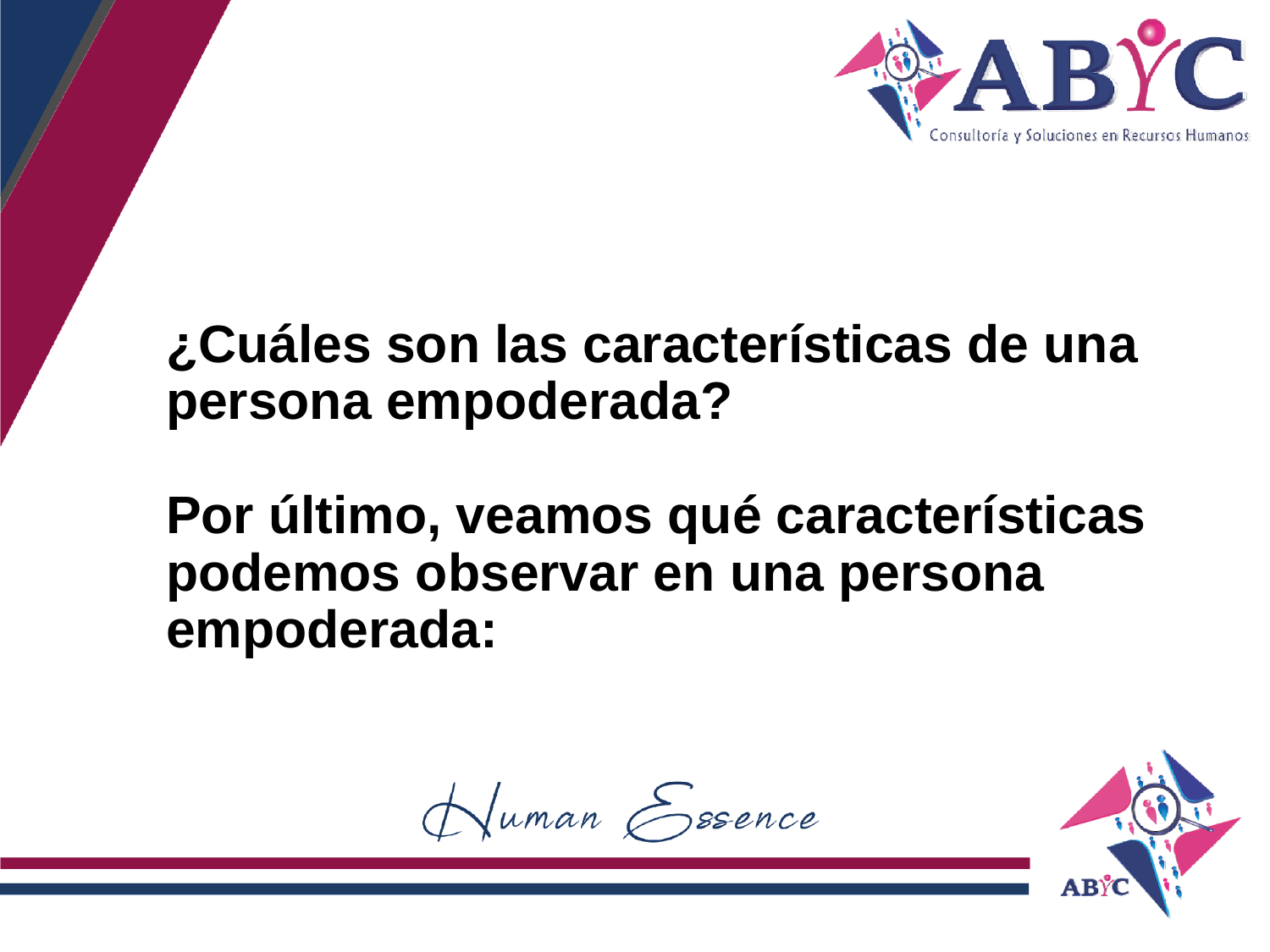

¿Cuáles son las características de una persona empoderada?

Por último, veamos qué características podemos observar en una persona empoderada: